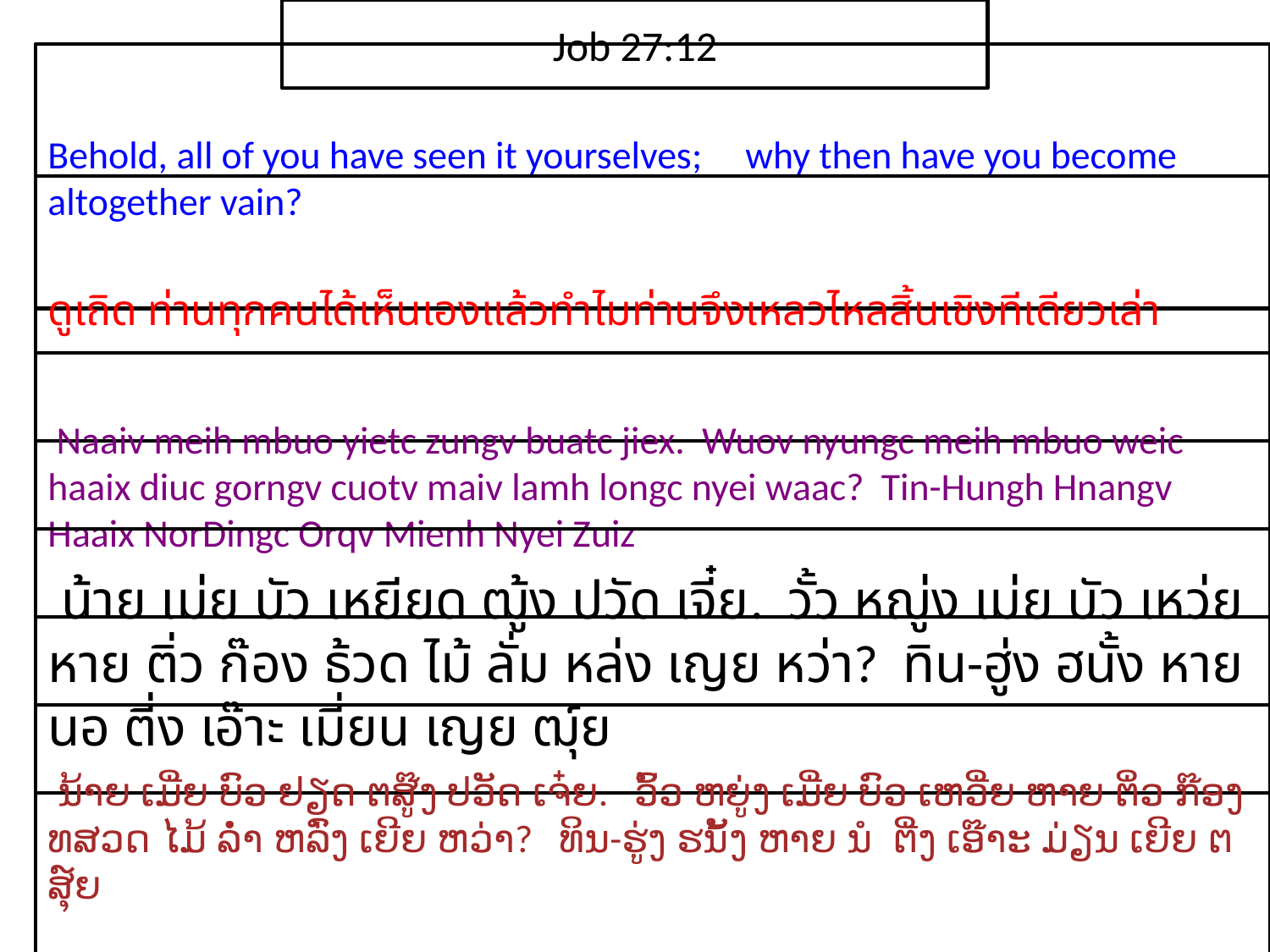

Job 27:12
Behold, all of you have seen it yourselves;     why then have you become altogether vain?
ดู​เถิด ท่าน​ทุก​คน​ได้​เห็น​เอง​แล้ว​ทำไม​ท่าน​จึง​เหลวไหล​สิ้นเชิง​ทีเดียว​เล่า
 Naaiv meih mbuo yietc zungv buatc jiex.  Wuov nyungc meih mbuo weic haaix diuc gorngv cuotv maiv lamh longc nyei waac?  Tin-Hungh Hnangv Haaix NorDingc Orqv Mienh Nyei Zuiz
 น้าย เม่ย บัว เหยียด ฒู้ง ปวัด เจี๋ย.  วั้ว หญู่ง เม่ย บัว เหว่ย หาย ติ่ว ก๊อง ธ้วด ไม้ ลั่ม หล่ง เญย หว่า?  ทิน-ฮู่ง ฮนั้ง หาย นอ ตี่ง เอ๊าะ เมี่ยน เญย ฒุ์ย
 ນ້າຍ ເມີ່ຍ ບົວ ຢຽດ ຕສູ໊ງ ປວັດ ເຈ໋ຍ.   ວົ້ວ ຫຍູ່ງ ເມີ່ຍ ບົວ ເຫວີ່ຍ ຫາຍ ຕິ່ວ ກ໊ອງ ທສວດ ໄມ້ ລ່ຳ ຫລົ່ງ ເຍີຍ ຫວ່າ?   ທິນ-ຮູ່ງ ຮນັ້ງ ຫາຍ ນໍ  ຕີ່ງ ເອ໊າະ ມ່ຽນ ເຍີຍ ຕສຸ໌ຍ